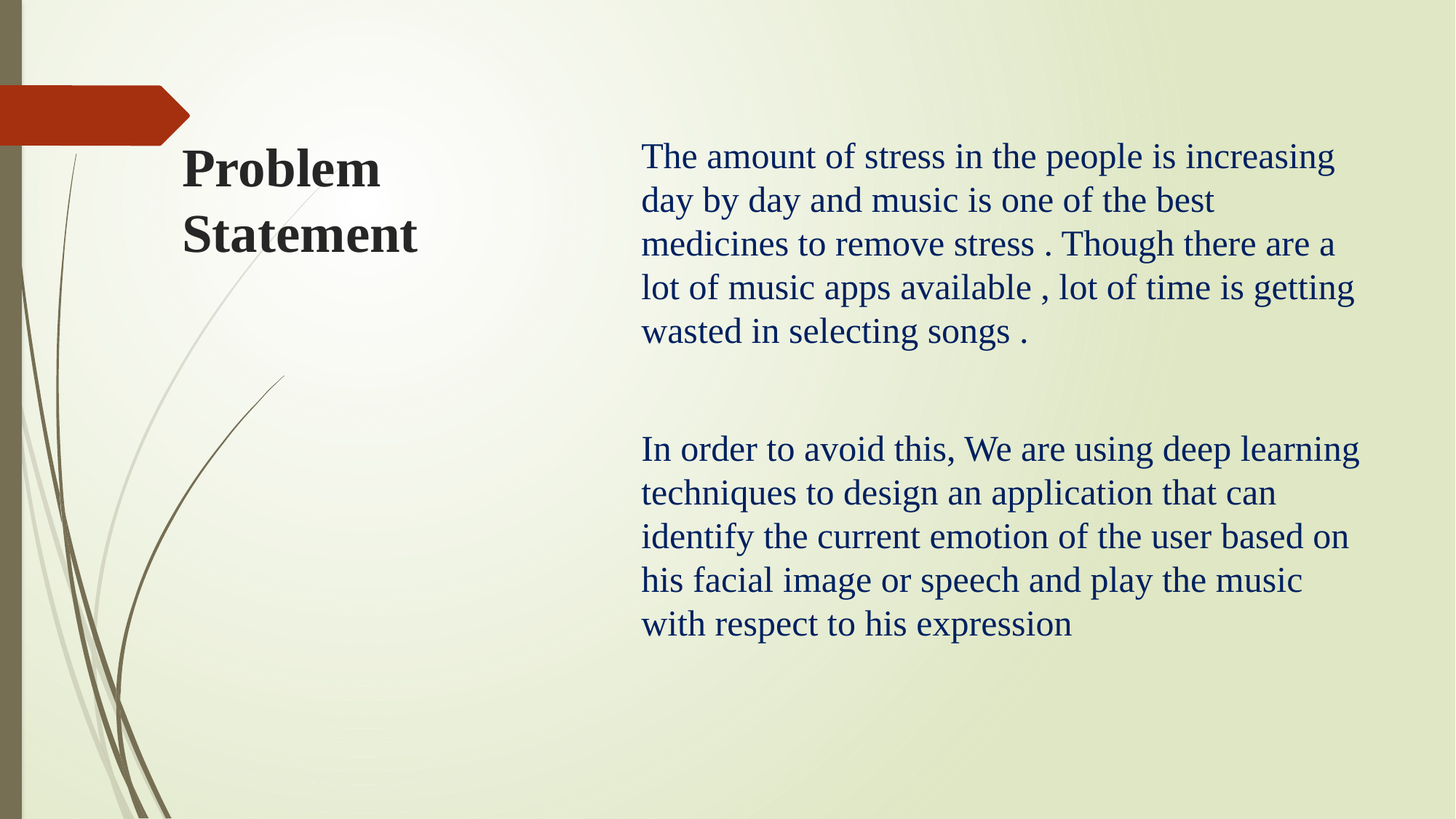

# Problem Statement
The amount of stress in the people is increasing day by day and music is one of the best medicines to remove stress . Though there are a lot of music apps available , lot of time is getting wasted in selecting songs .

In order to avoid this, We are using deep learning techniques to design an application that can identify the current emotion of the user based on his facial image or speech and play the music with respect to his expression